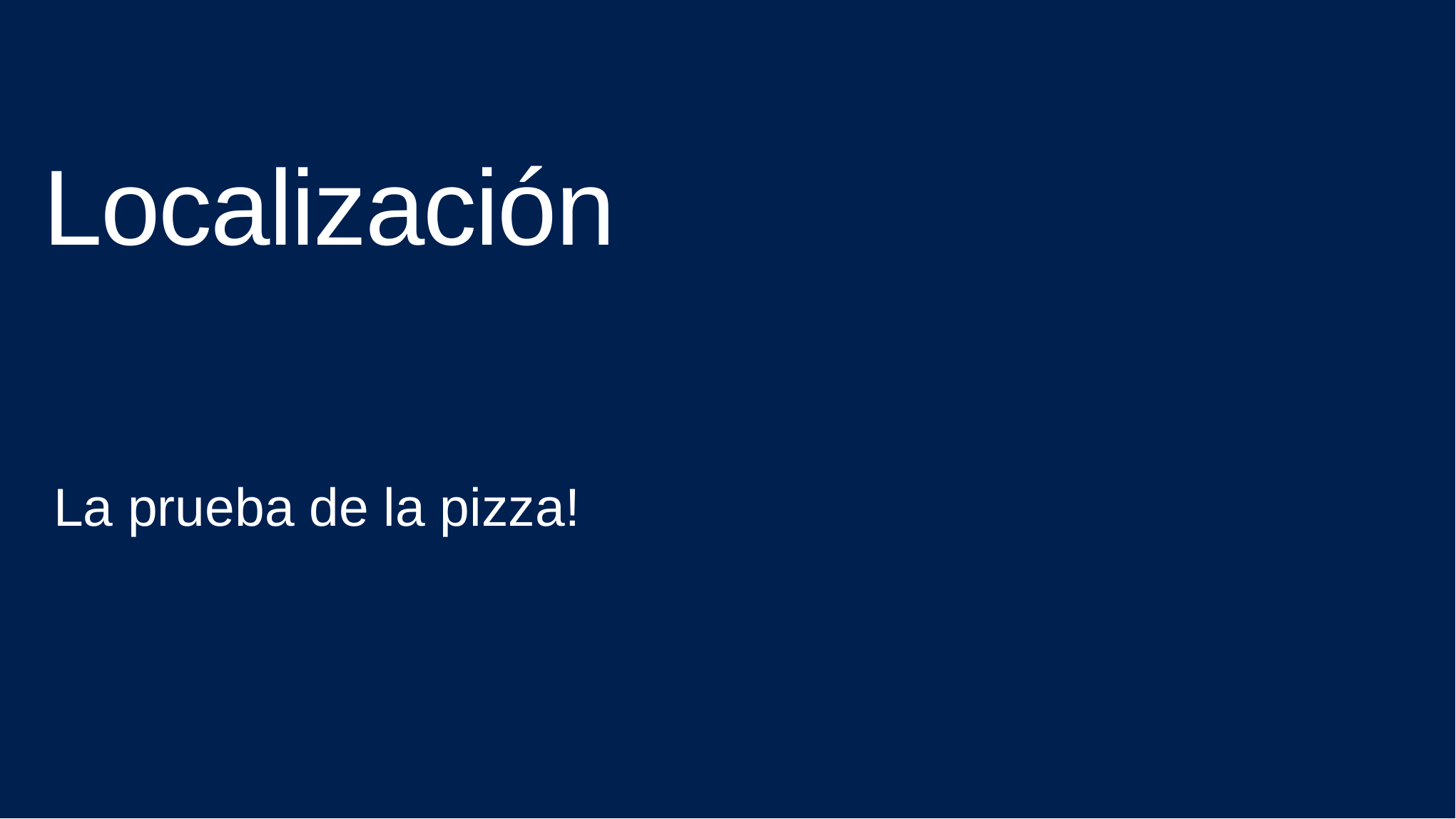

# Localización
La prueba de la pizza!